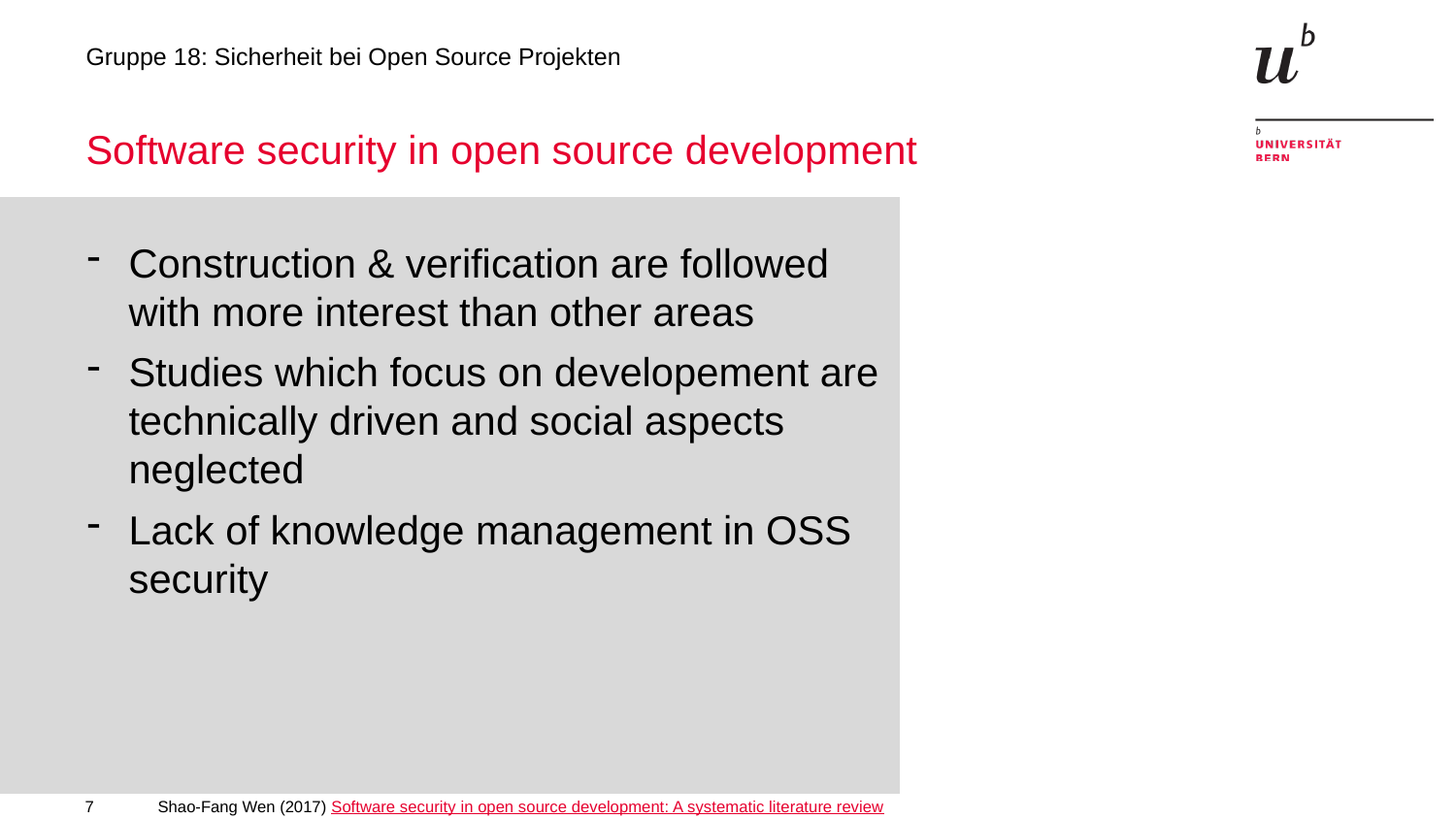

# Software security in open source development
Construction & verification are followed with more interest than other areas
Studies which focus on developement are technically driven and social aspects neglected
Lack of knowledge management in OSS security
Shao-Fang Wen (2017) Software security in open source development: A systematic literature review